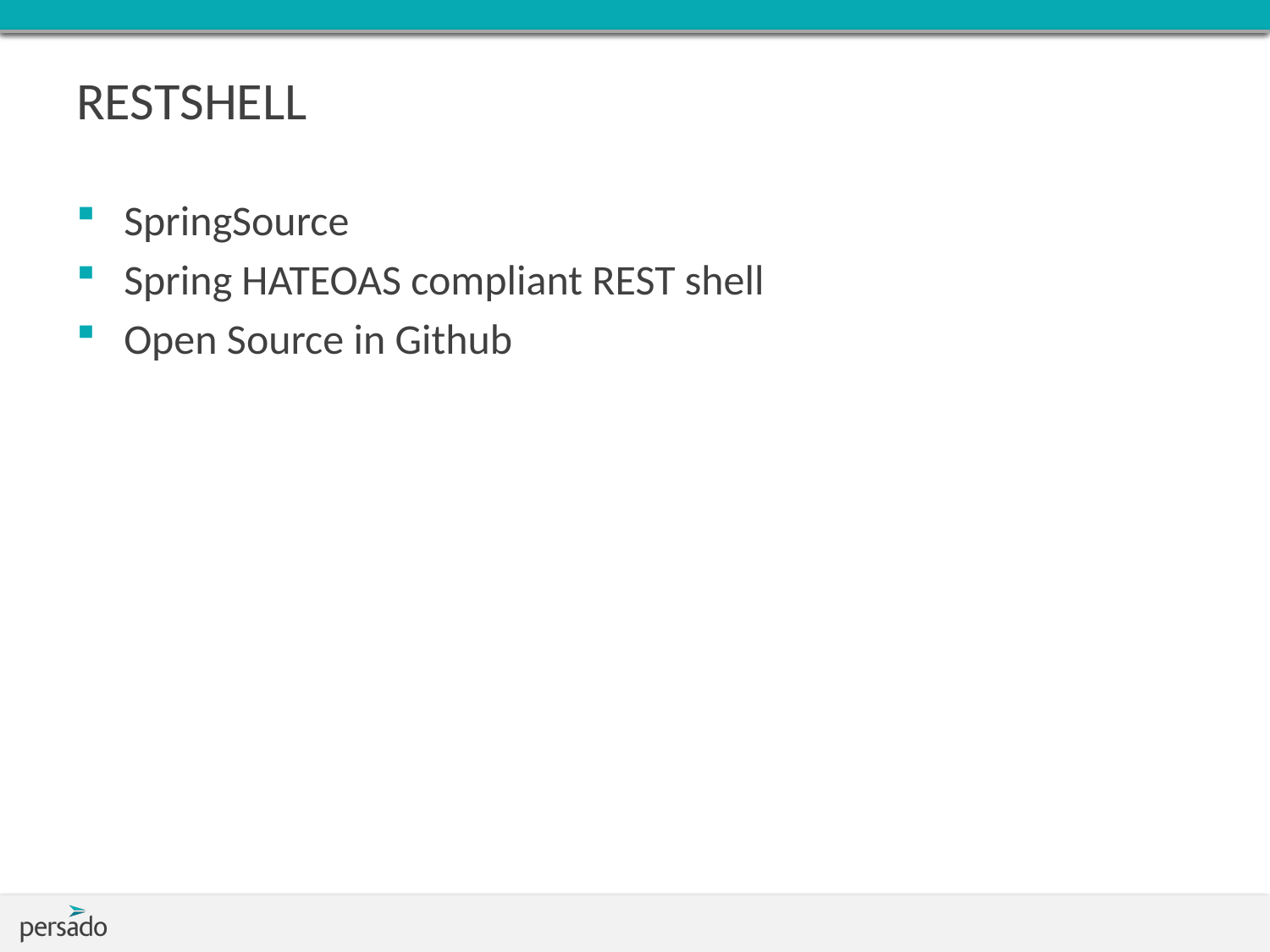

# RESTSHELL
SpringSource
Spring HATEOAS compliant REST shell
Open Source in Github